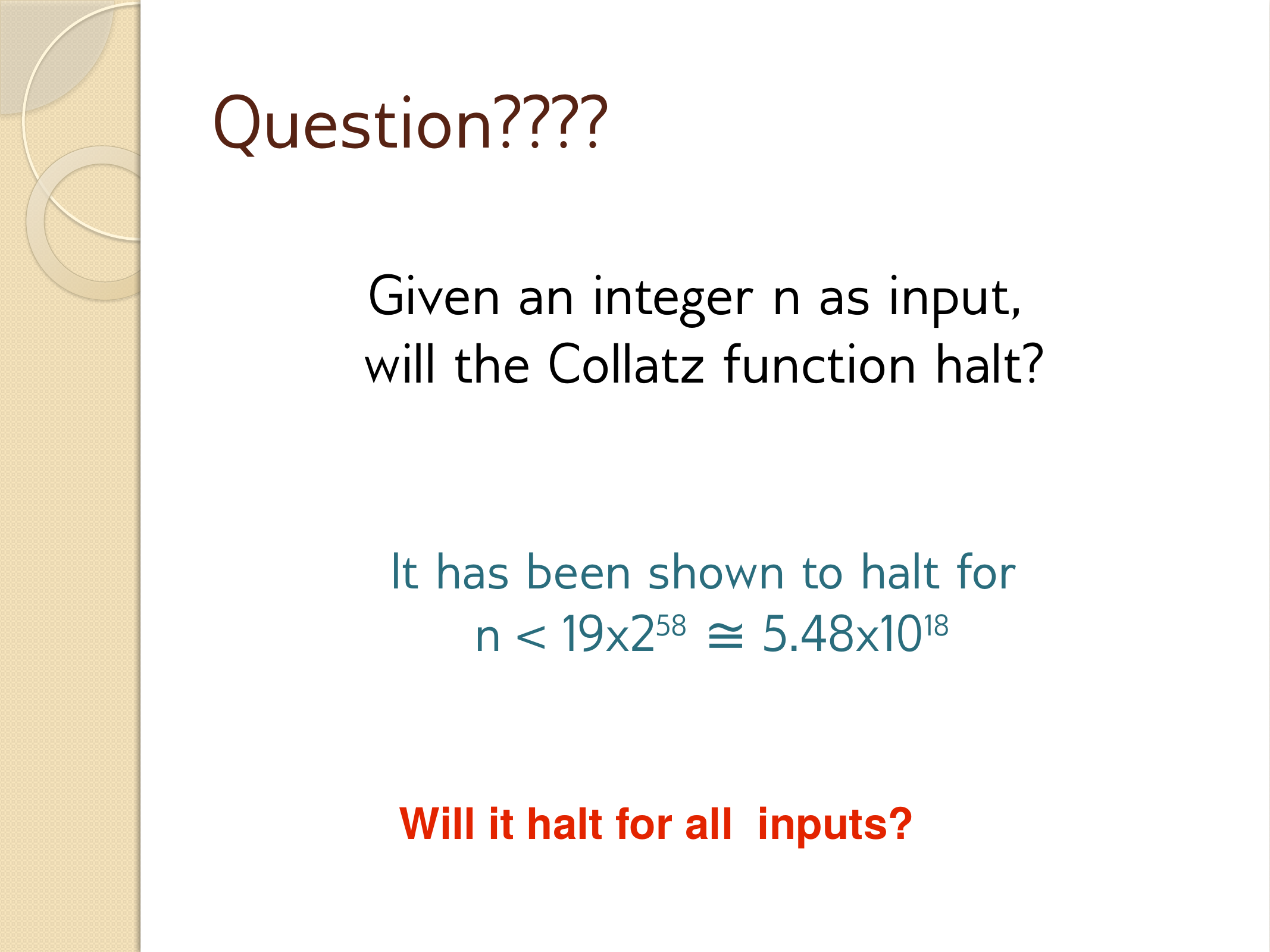

# Question????
Given an integer n as input,
will the Collatz function halt?

It has been shown to halt for
n < 19x258  ≅ 5.48x1018
Will it halt for all  inputs?